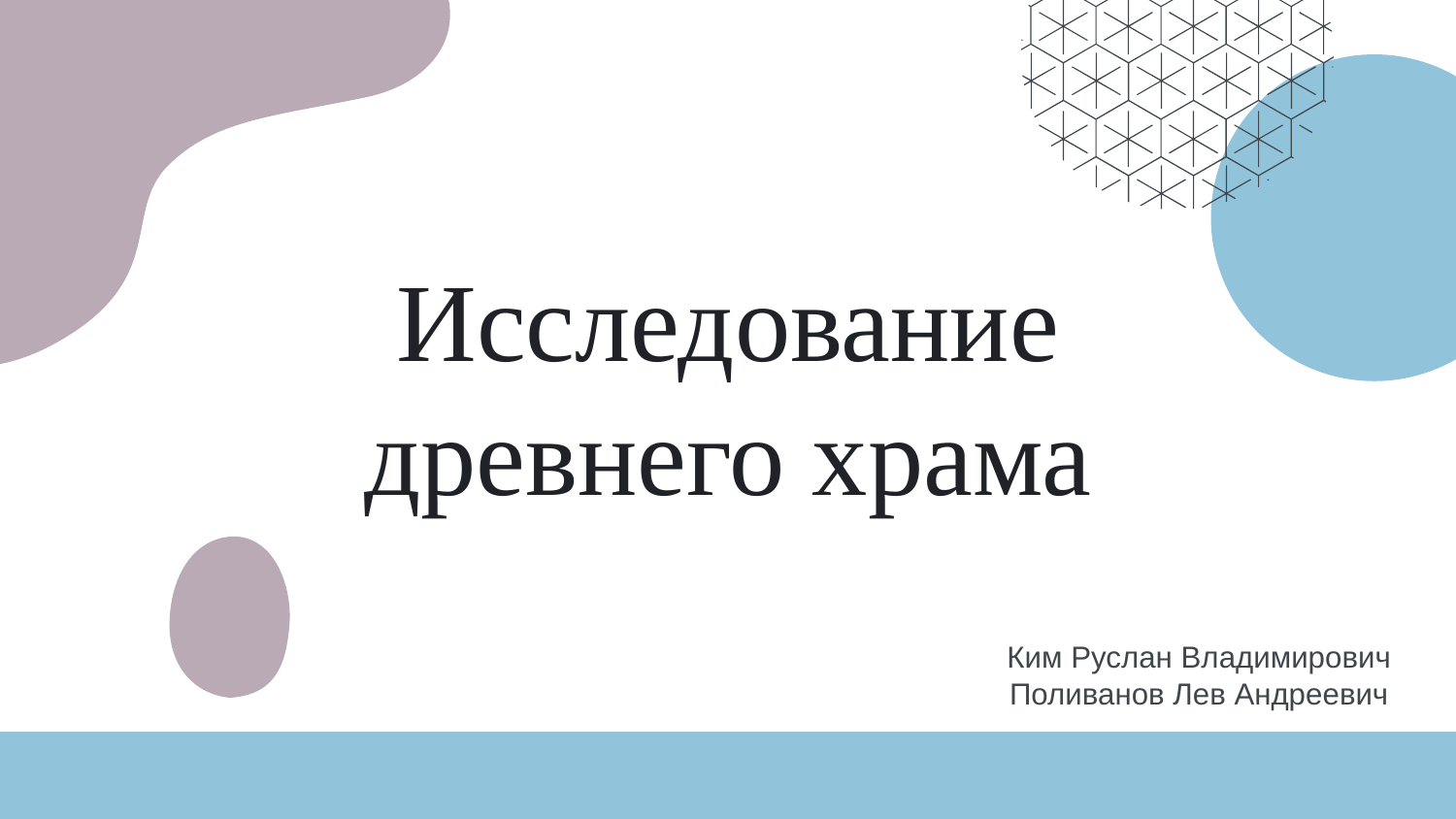

# Исследование древнего храма
Ким Руслан Владимирович
Поливанов Лев Андреевич